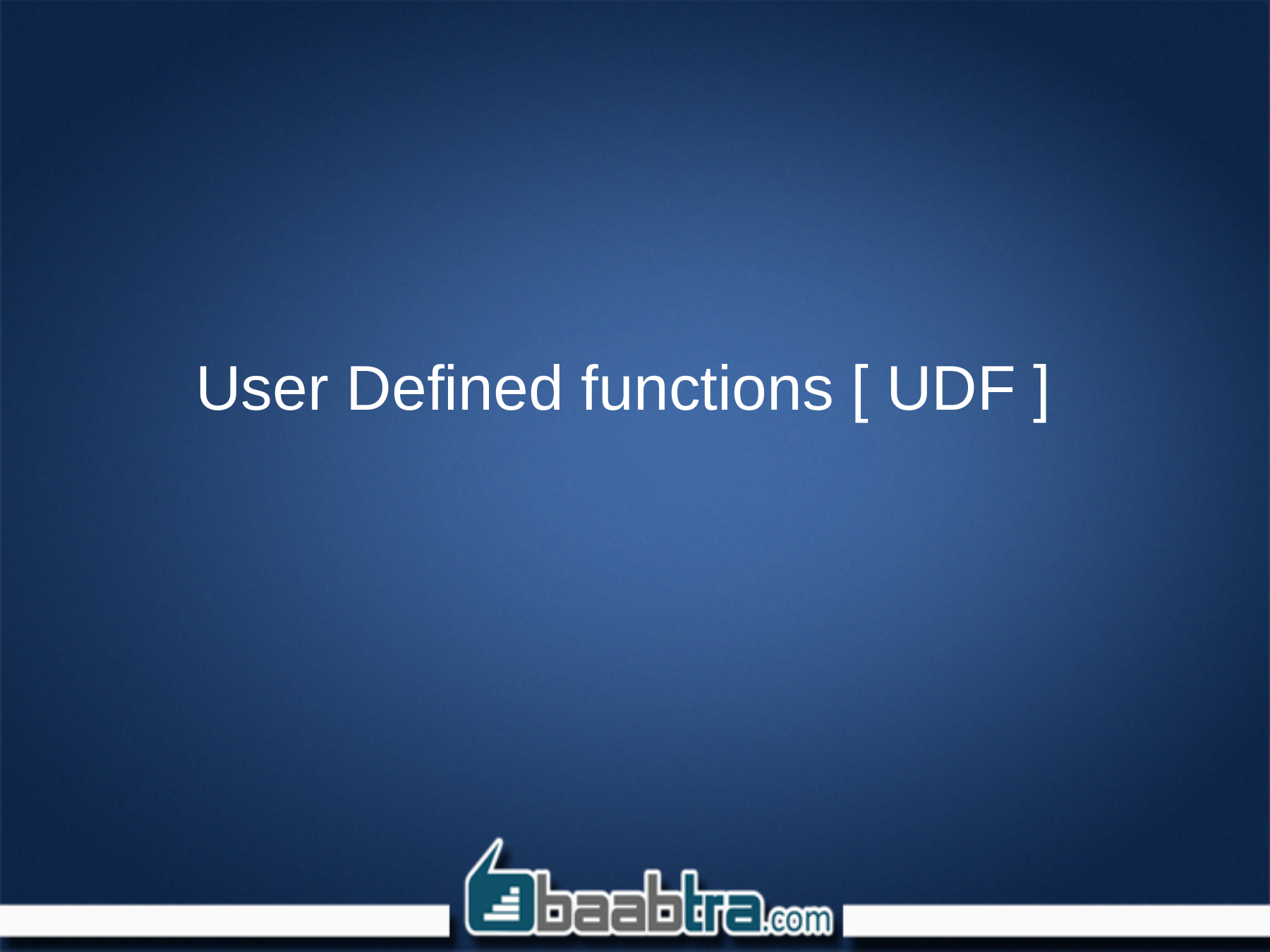

# User Defined functions [ UDF ]